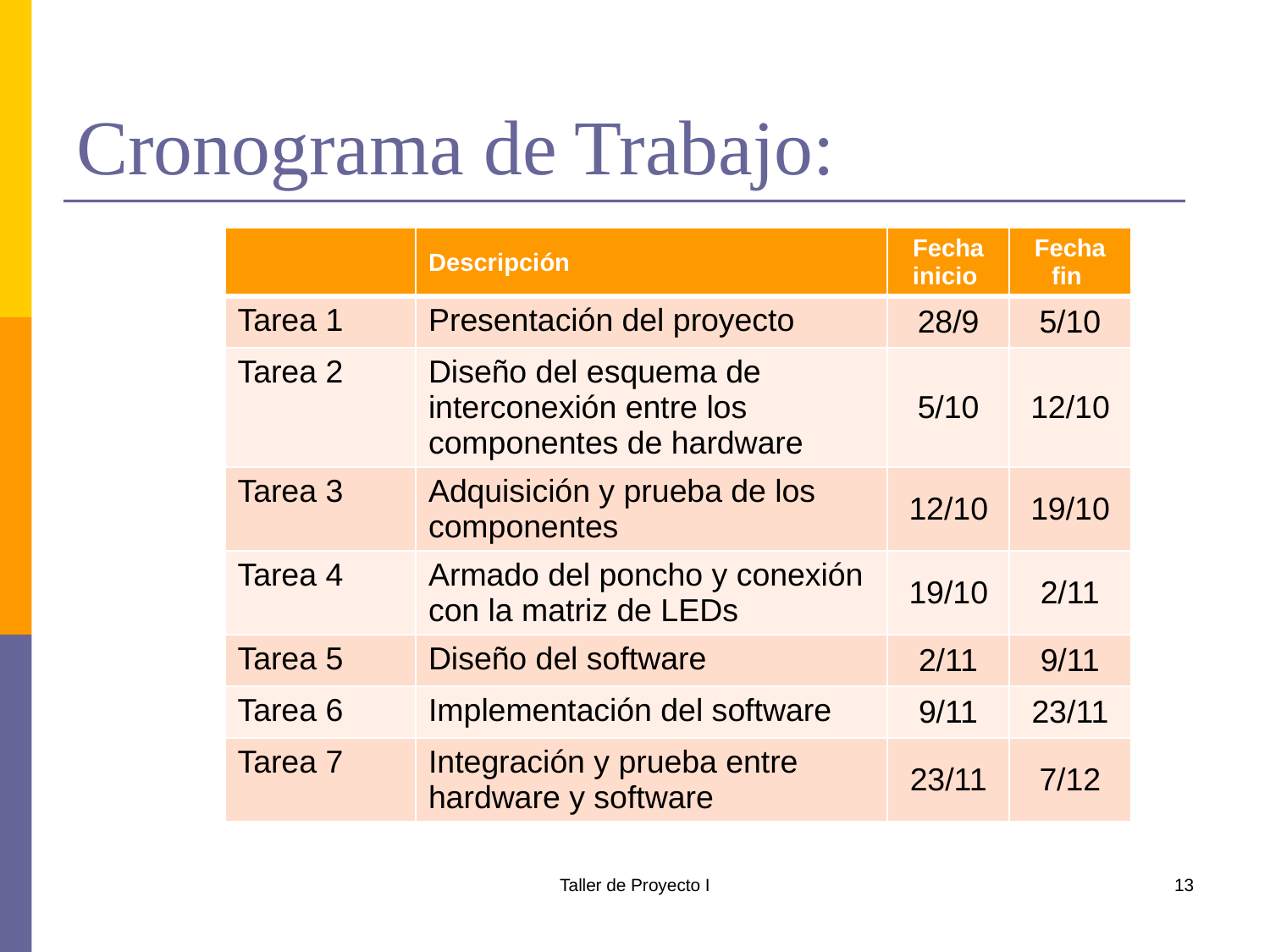

# Cronograma de Trabajo:
|  | Descripción | Fecha inicio | Fecha fin |
| --- | --- | --- | --- |
| Tarea 1 | Presentación del proyecto | 28/9 | 5/10 |
| Tarea 2 | Diseño del esquema de interconexión entre los componentes de hardware | 5/10 | 12/10 |
| Tarea 3 | Adquisición y prueba de los componentes | 12/10 | 19/10 |
| Tarea 4 | Armado del poncho y conexión con la matriz de LEDs | 19/10 | 2/11 |
| Tarea 5 | Diseño del software | 2/11 | 9/11 |
| Tarea 6 | Implementación del software | 9/11 | 23/11 |
| Tarea 7 | Integración y prueba entre hardware y software | 23/11 | 7/12 |
Taller de Proyecto I
13